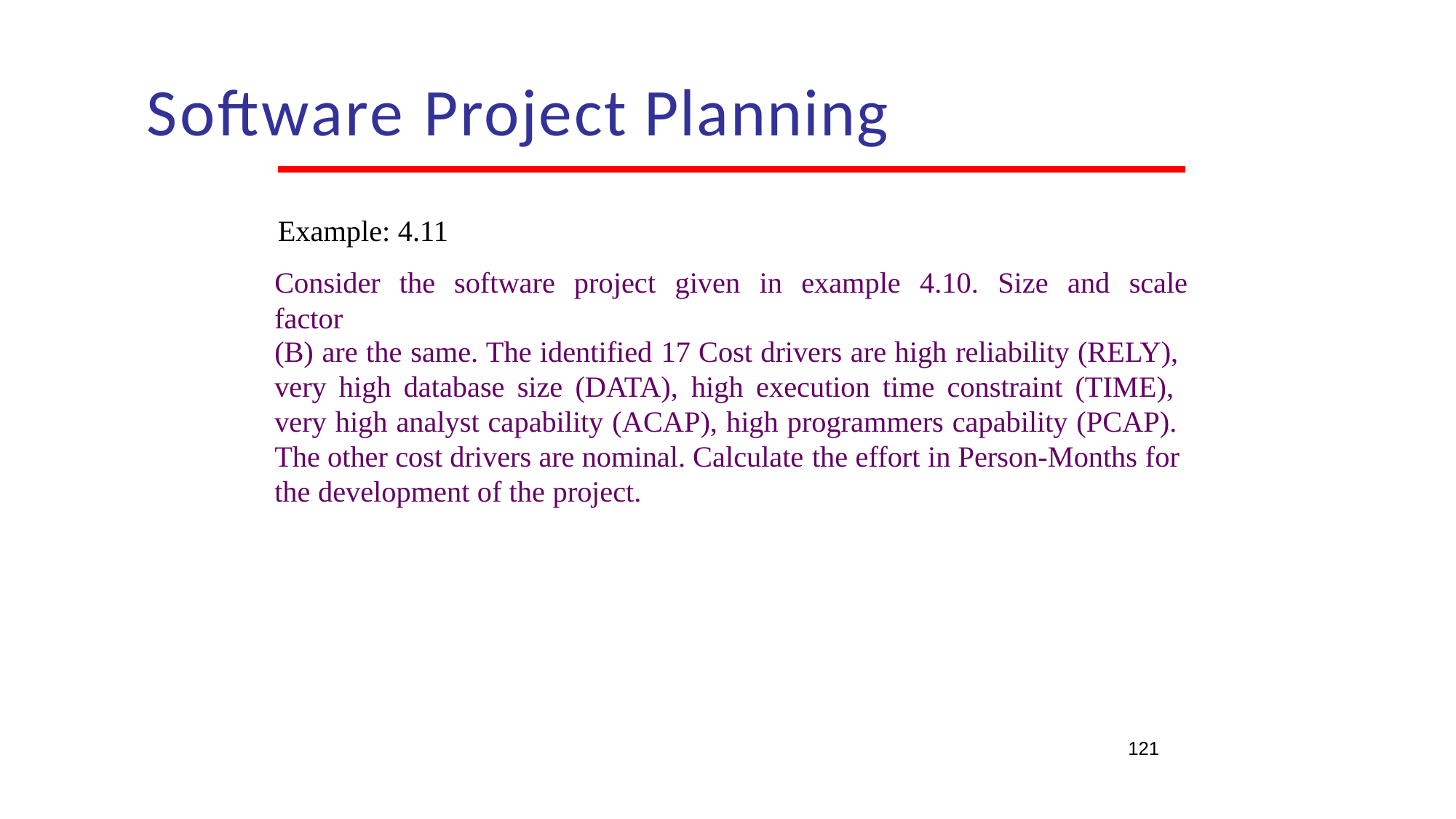

# Software Project Planning

Example: 4.11
Consider the software project given in example 4.10. Size and scale factor
(B) are the same. The identified 17 Cost drivers are high reliability (RELY),  very high database size (DATA), high execution time constraint (TIME),  very high analyst capability (ACAP), high programmers capability (PCAP).  The other cost drivers are nominal. Calculate the effort in Person-Months for  the development of the project.
121